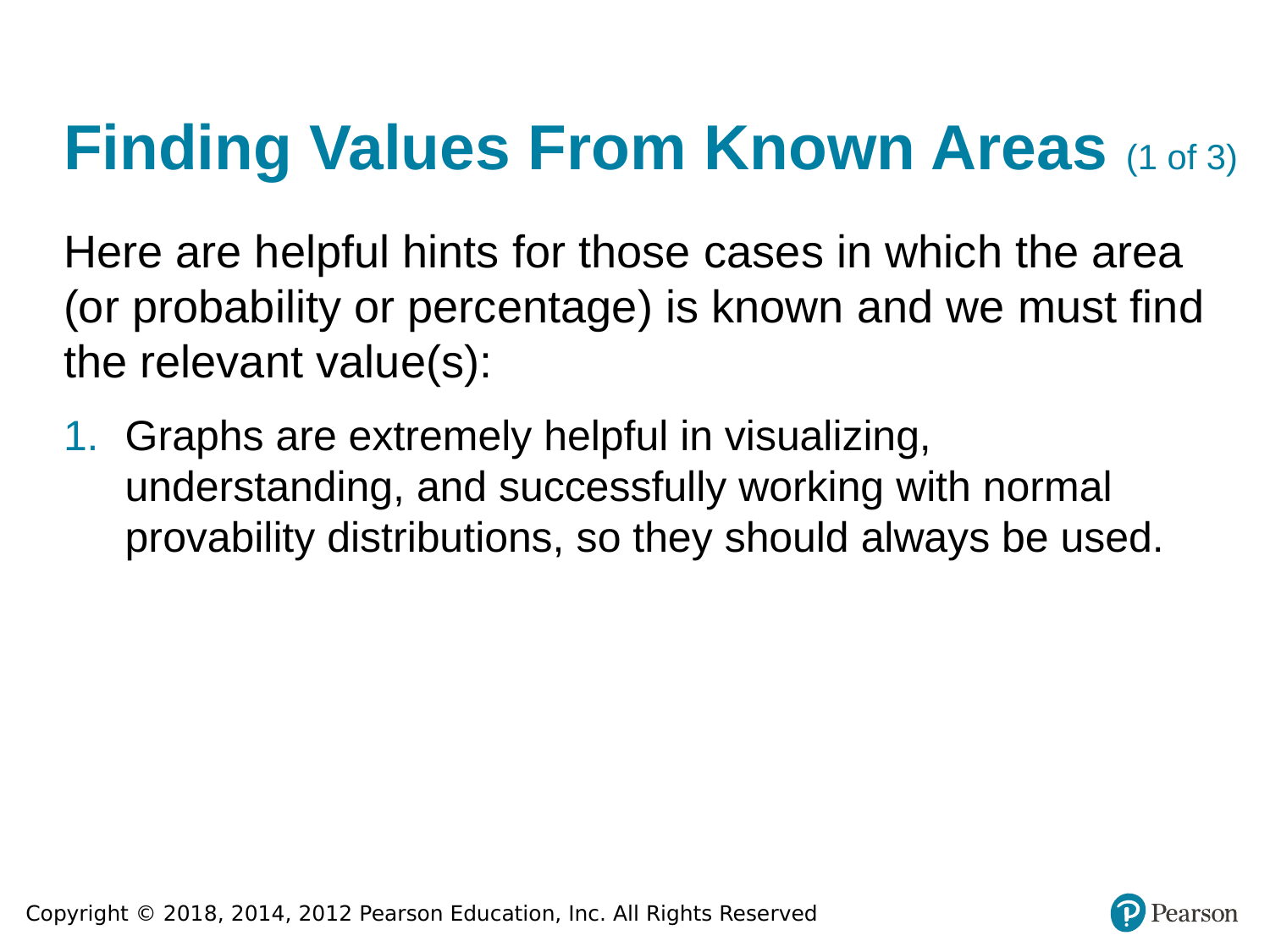

# Finding Values From Known Areas (1 of 3)
Here are helpful hints for those cases in which the area (or probability or percentage) is known and we must find the relevant value(s):
Graphs are extremely helpful in visualizing, understanding, and successfully working with normal provability distributions, so they should always be used.